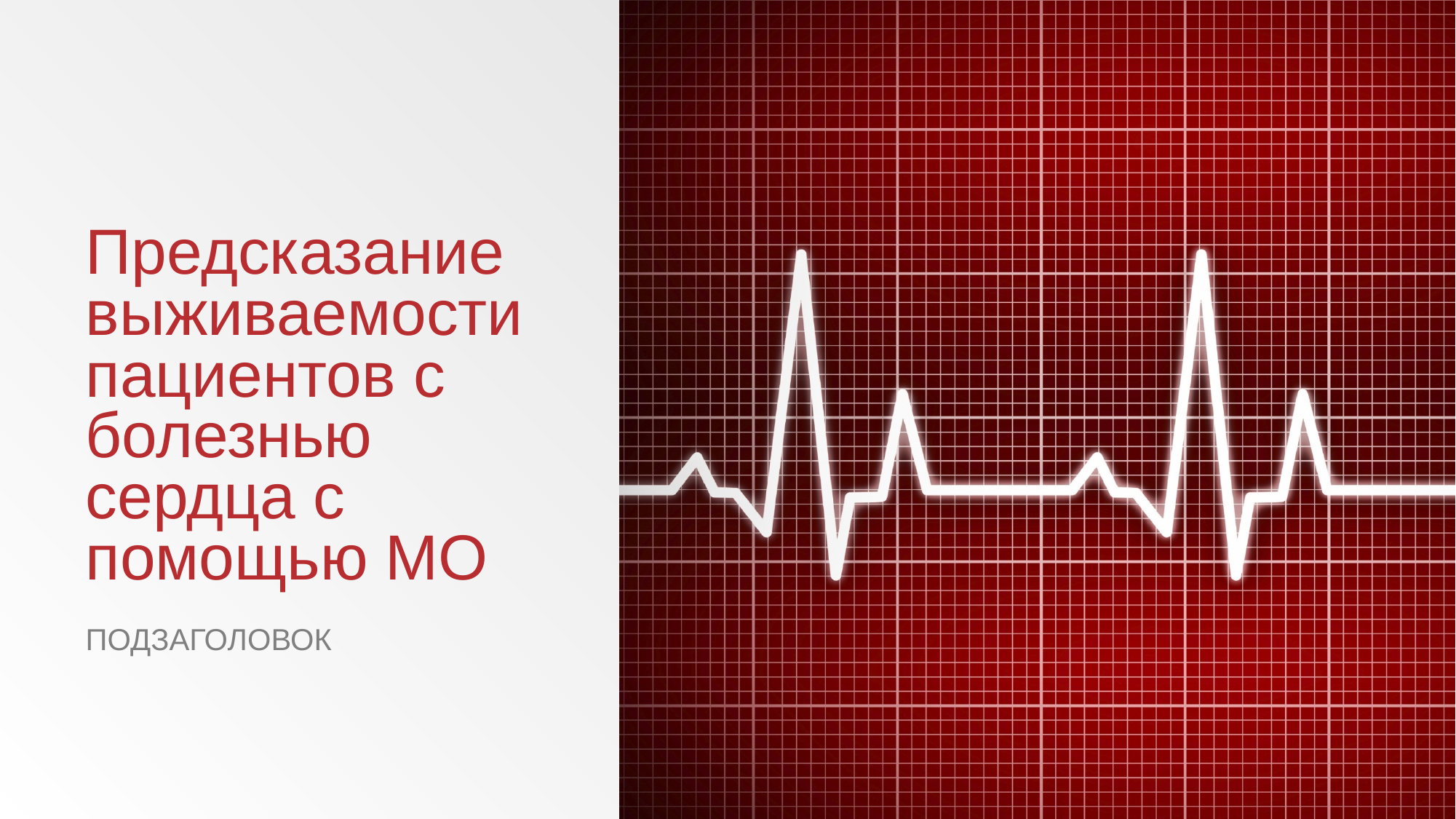

# Предсказание выживаемости пациентов с болезнью сердца с помощью МО
подзаголовок